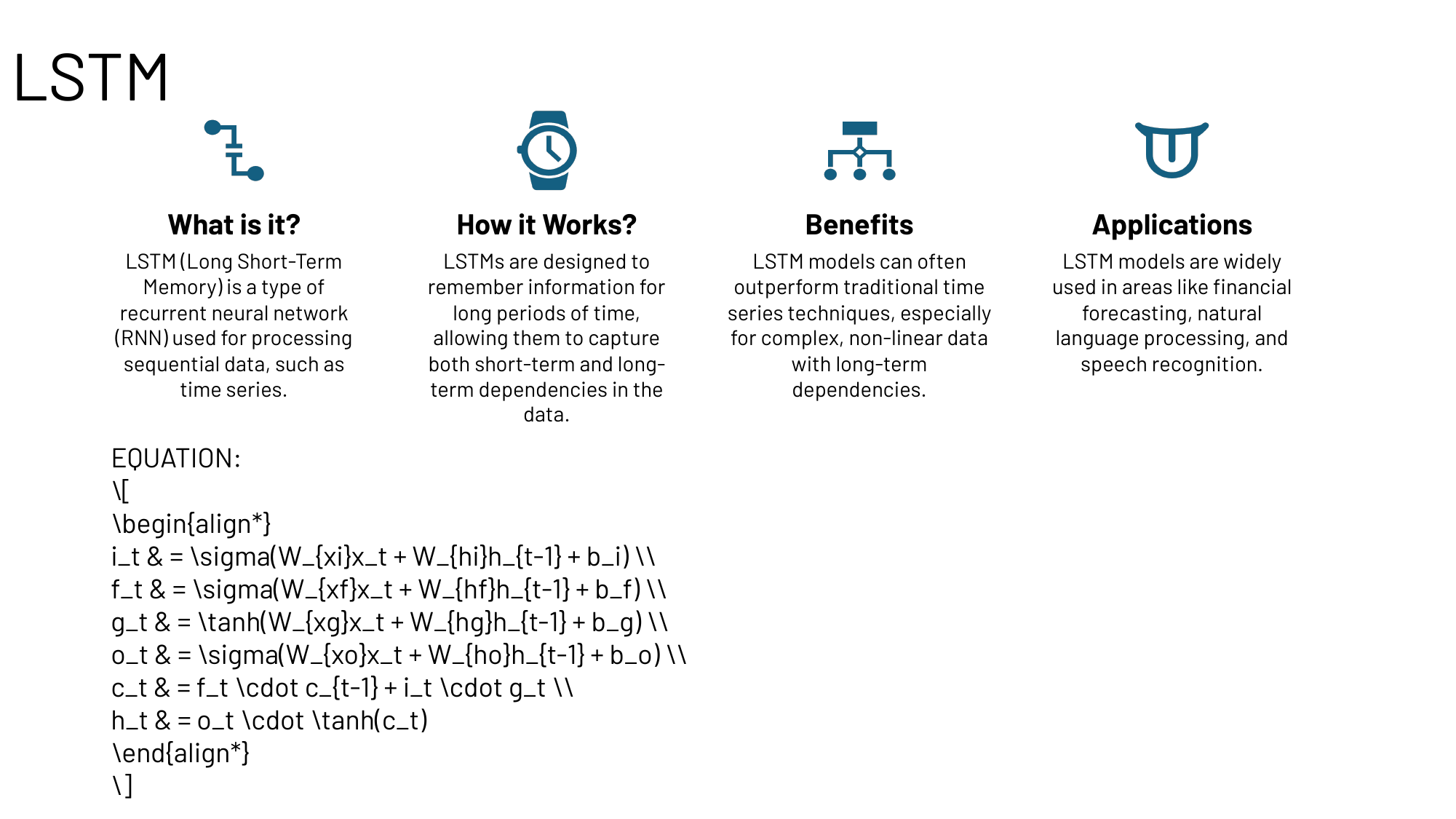

# LSTM
What is it?
LSTM (Long Short-Term Memory) is a type of recurrent neural network (RNN) used for processing sequential data, such as time series.
How it Works?
LSTMs are designed to remember information for long periods of time, allowing them to capture both short-term and long-term dependencies in the data.
Benefits
LSTM models can often outperform traditional time series techniques, especially for complex, non-linear data with long-term dependencies.
Applications
LSTM models are widely used in areas like financial forecasting, natural language processing, and speech recognition.
EQUATION:
\[
\begin{align*}
i_t & = \sigma(W_{xi}x_t + W_{hi}h_{t-1} + b_i) \\
f_t & = \sigma(W_{xf}x_t + W_{hf}h_{t-1} + b_f) \\
g_t & = \tanh(W_{xg}x_t + W_{hg}h_{t-1} + b_g) \\
o_t & = \sigma(W_{xo}x_t + W_{ho}h_{t-1} + b_o) \\
c_t & = f_t \cdot c_{t-1} + i_t \cdot g_t \\
h_t & = o_t \cdot \tanh(c_t)
\end{align*}
\]